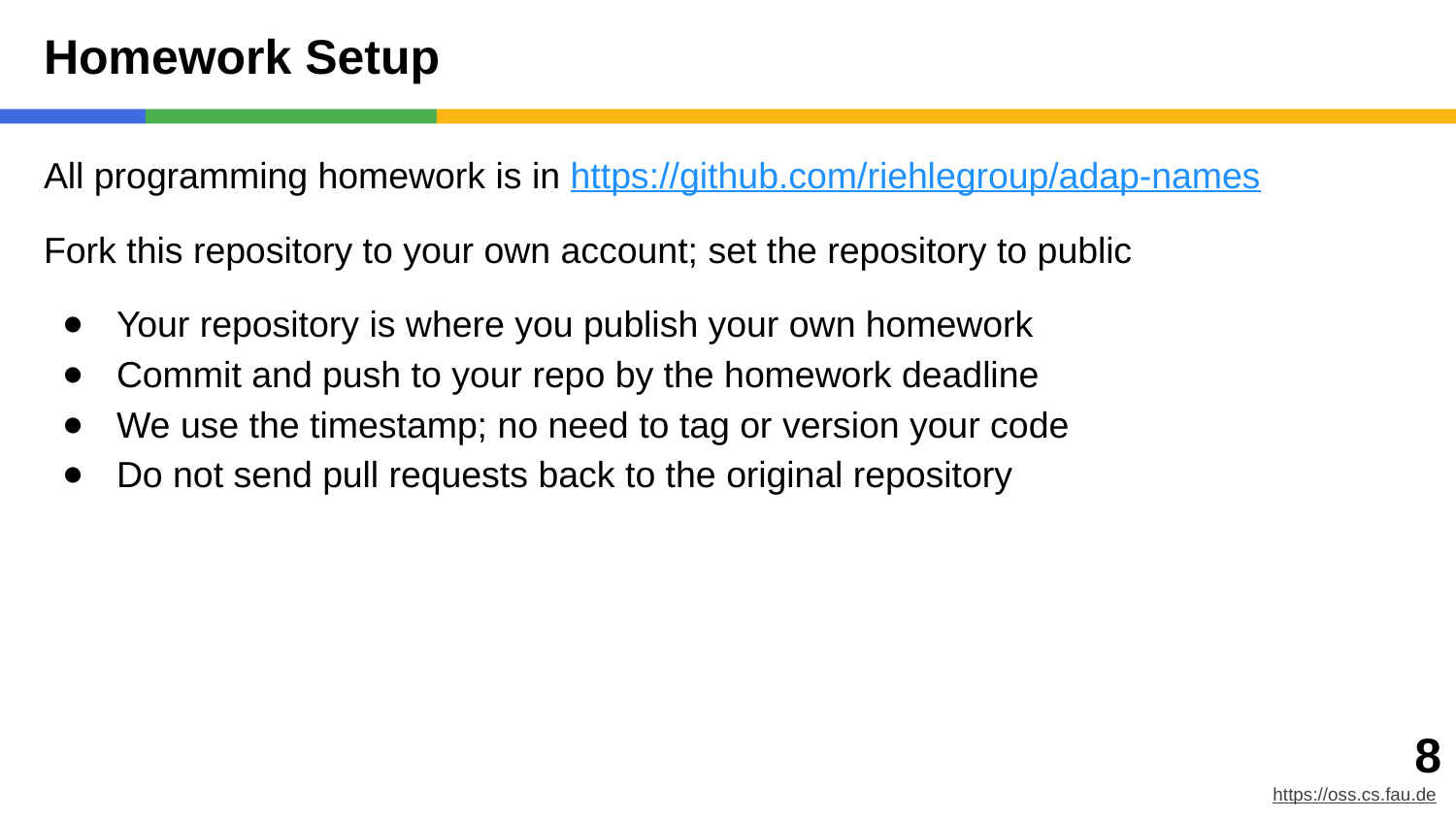

# Homework Setup
All programming homework is in https://github.com/riehlegroup/adap-names
Fork this repository to your own account; set the repository to public
Your repository is where you publish your own homework
Commit and push to your repo by the homework deadline
We use the timestamp; no need to tag or version your code
Do not send pull requests back to the original repository
8
https://oss.cs.fau.de